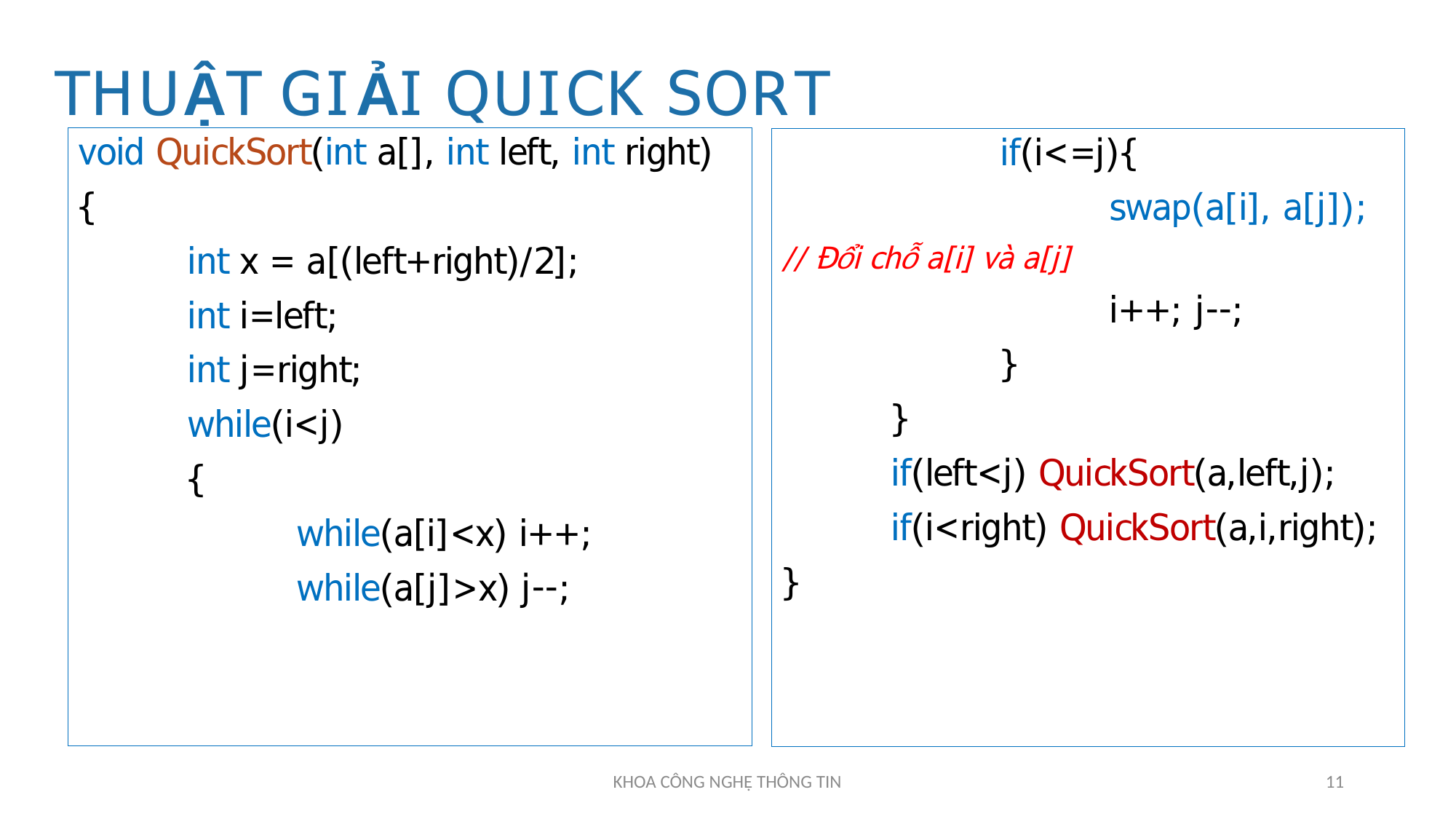

# THUẬT GIẢI QUICK SORT
void QuickSort(int a[], int left, int right)
{
	int x = a[(left+right)/2];
	int i=left;
	int j=right;
	while(i<j)
	{
		while(a[i]<x) i++;
		while(a[j]>x) j--;

		if(i<=j){
			swap(a[i], a[j]);
// Đổi chỗ a[i] và a[j]
			i++; j--;
		}
	}
	if(left<j) QuickSort(a,left,j);
	if(i<right) QuickSort(a,i,right);
}

KHOA CÔNG NGHỆ THÔNG TIN
11